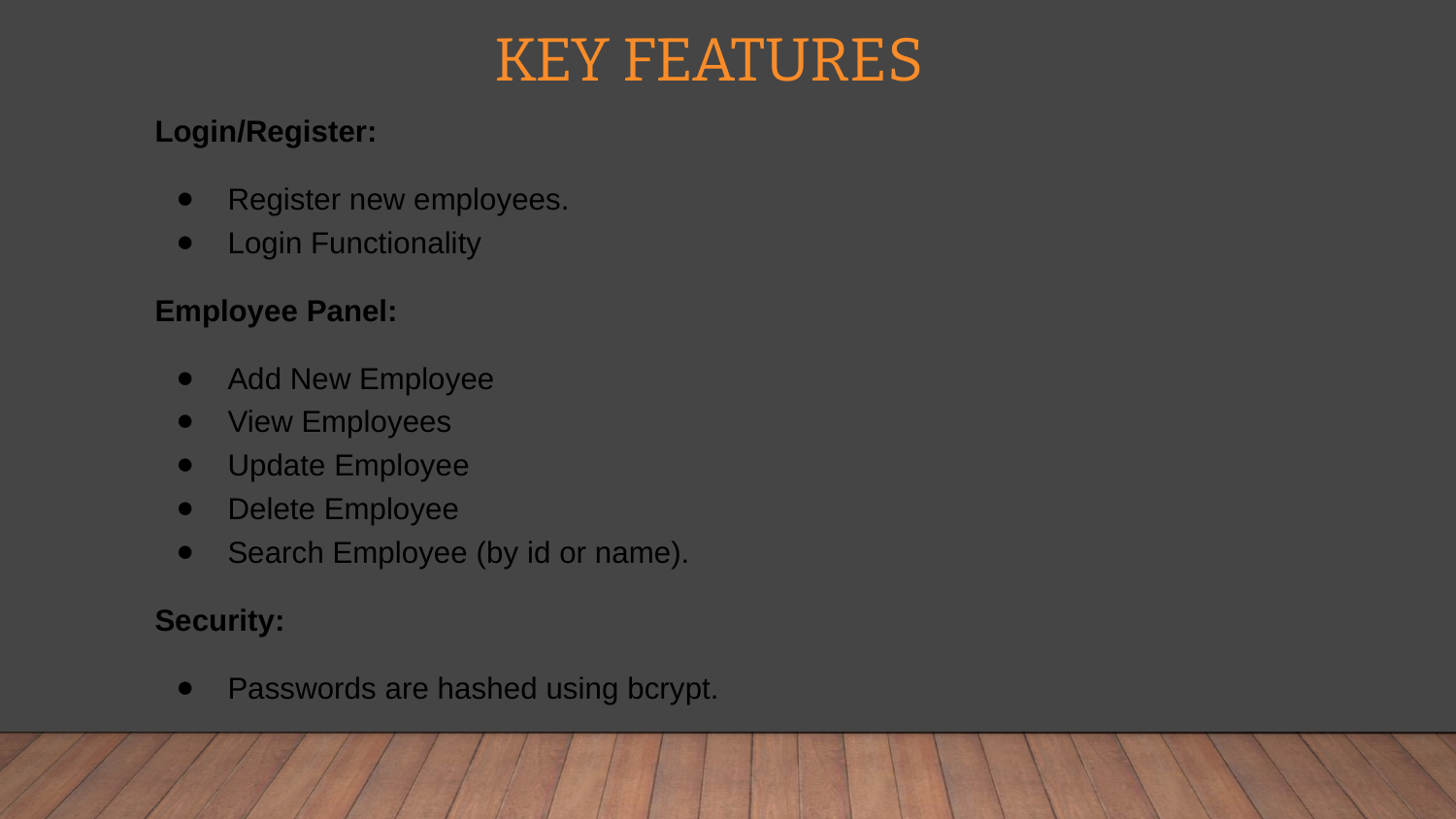

# Key Features
Login/Register:
Register new employees.
Login Functionality
Employee Panel:
Add New Employee
View Employees
Update Employee
Delete Employee
Search Employee (by id or name).
Security:
Passwords are hashed using bcrypt.